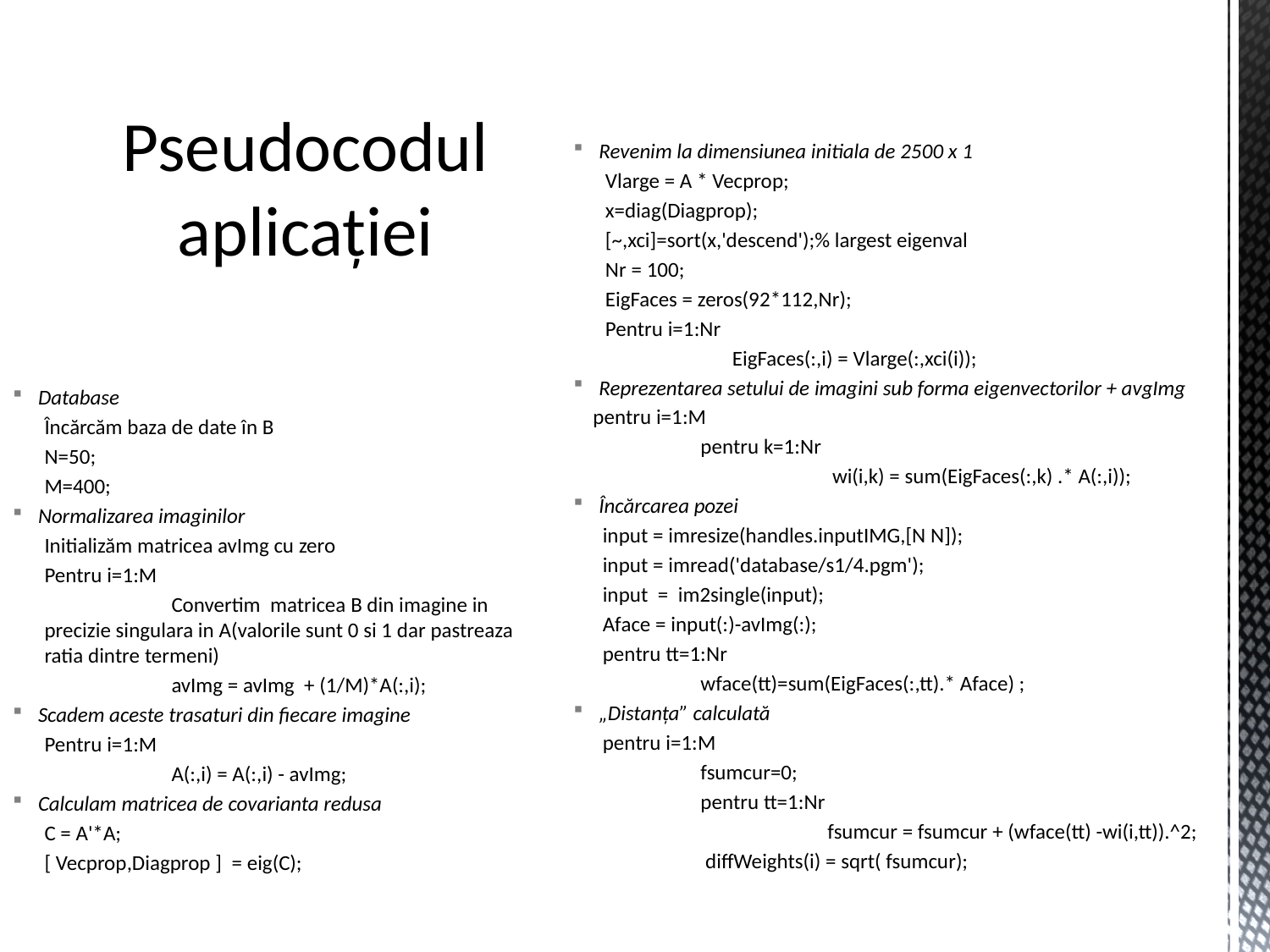

# Pseudocodul aplicației
Revenim la dimensiunea initiala de 2500 x 1
Vlarge = A * Vecprop;
x=diag(Diagprop);
[~,xci]=sort(x,'descend');% largest eigenval
Nr = 100;
EigFaces = zeros(92*112,Nr);
Pentru i=1:Nr
	EigFaces(:,i) = Vlarge(:,xci(i));
Reprezentarea setului de imagini sub forma eigenvectorilor + avgImg
    pentru i=1:M
	pentru k=1:Nr
		 wi(i,k) = sum(EigFaces(:,k) .* A(:,i));
Încărcarea pozei
      input = imresize(handles.inputIMG,[N N]);
      input = imread('database/s1/4.pgm');
      input  =  im2single(input);
      Aface = input(:)-avImg(:);
      pentru tt=1:Nr
	wface(tt)=sum(EigFaces(:,tt).* Aface) ;
„Distanța” calculată
      pentru i=1:M
	fsumcur=0;
	pentru tt=1:Nr
		fsumcur = fsumcur + (wface(tt) -wi(i,tt)).^2;
	 diffWeights(i) = sqrt( fsumcur);
Database
Încărcăm baza de date în B
N=50;
M=400;
Normalizarea imaginilor
Initializăm matricea avImg cu zero
Pentru i=1:M
	Convertim  matricea B din imagine in precizie singulara in A(valorile sunt 0 si 1 dar pastreaza ratia dintre termeni)
	avImg = avImg  + (1/M)*A(:,i);
Scadem aceste trasaturi din fiecare imagine
Pentru i=1:M
	A(:,i) = A(:,i) - avImg;
Calculam matricea de covarianta redusa
C = A'*A;
[ Vecprop,Diagprop ]  = eig(C);